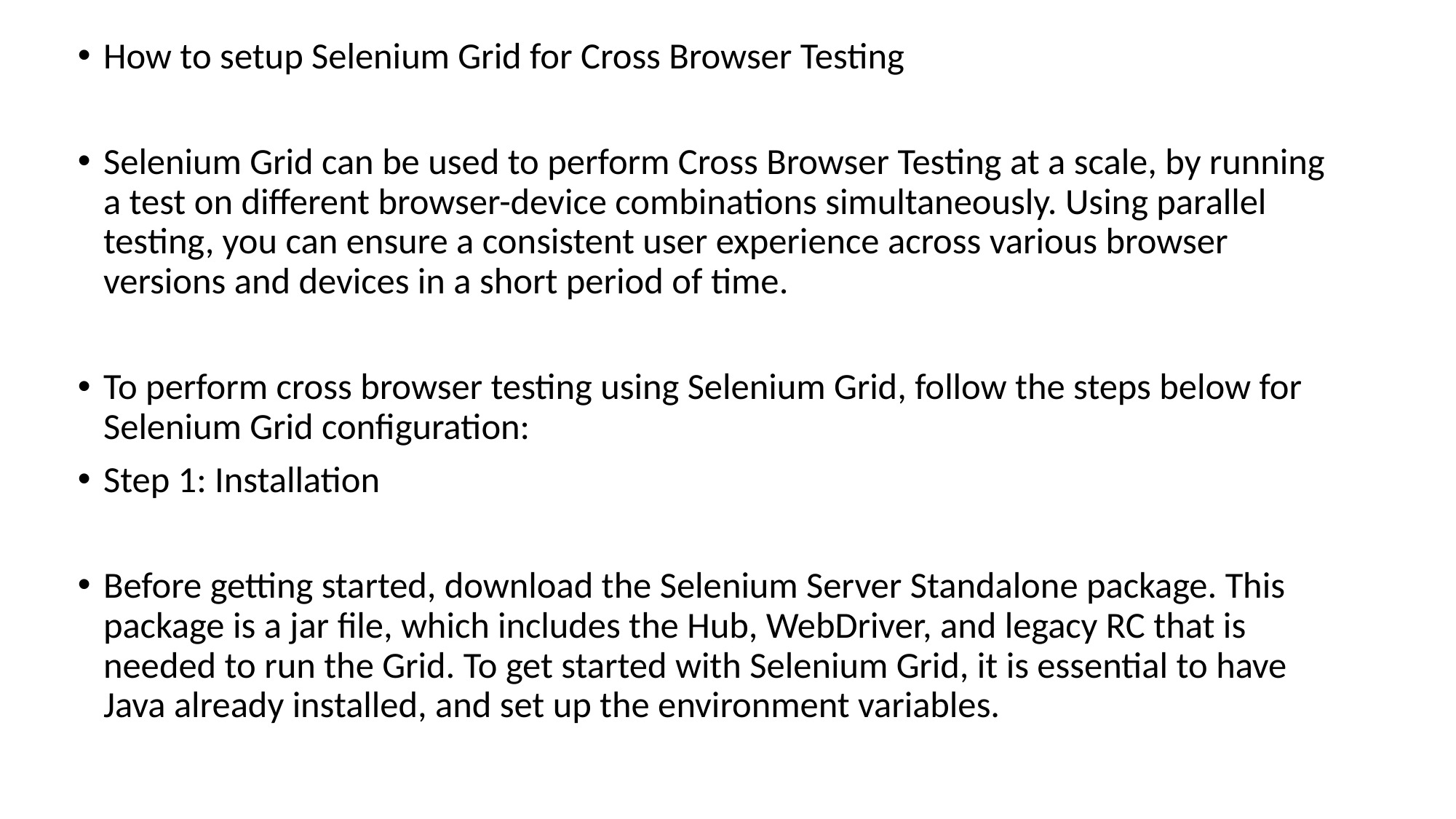

How to setup Selenium Grid for Cross Browser Testing

Selenium Grid can be used to perform Cross Browser Testing at a scale, by running a test on different browser-device combinations simultaneously. Using parallel testing, you can ensure a consistent user experience across various browser versions and devices in a short period of time.

To perform cross browser testing using Selenium Grid, follow the steps below for Selenium Grid configuration:
Step 1: Installation

Before getting started, download the Selenium Server Standalone package. This package is a jar file, which includes the Hub, WebDriver, and legacy RC that is needed to run the Grid. To get started with Selenium Grid, it is essential to have Java already installed, and set up the environment variables.